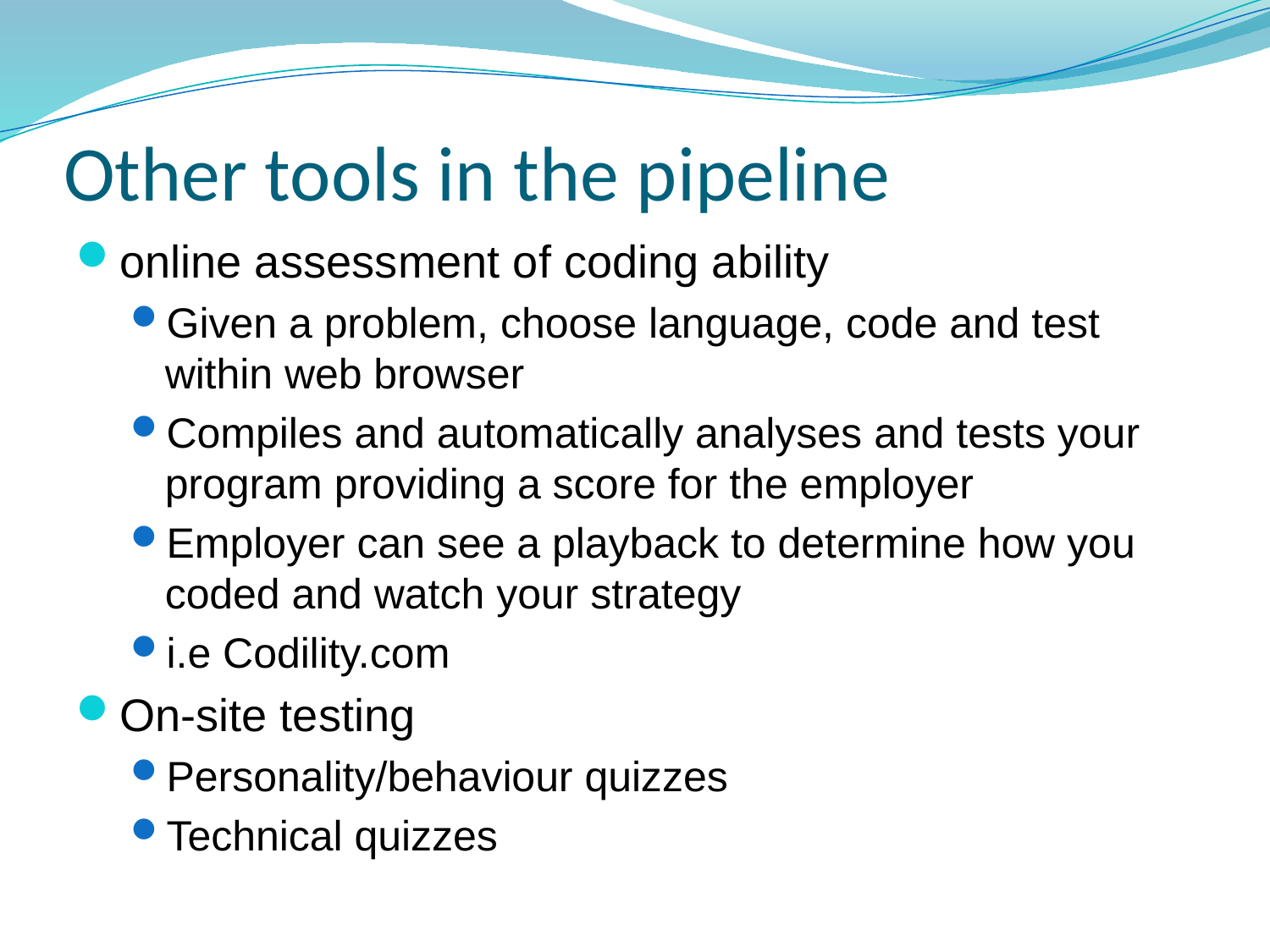

# Other tools in the pipeline
online assessment of coding ability
Given a problem, choose language, code and test within web browser
Compiles and automatically analyses and tests your program providing a score for the employer
Employer can see a playback to determine how you coded and watch your strategy
i.e Codility.com
On-site testing
Personality/behaviour quizzes
Technical quizzes